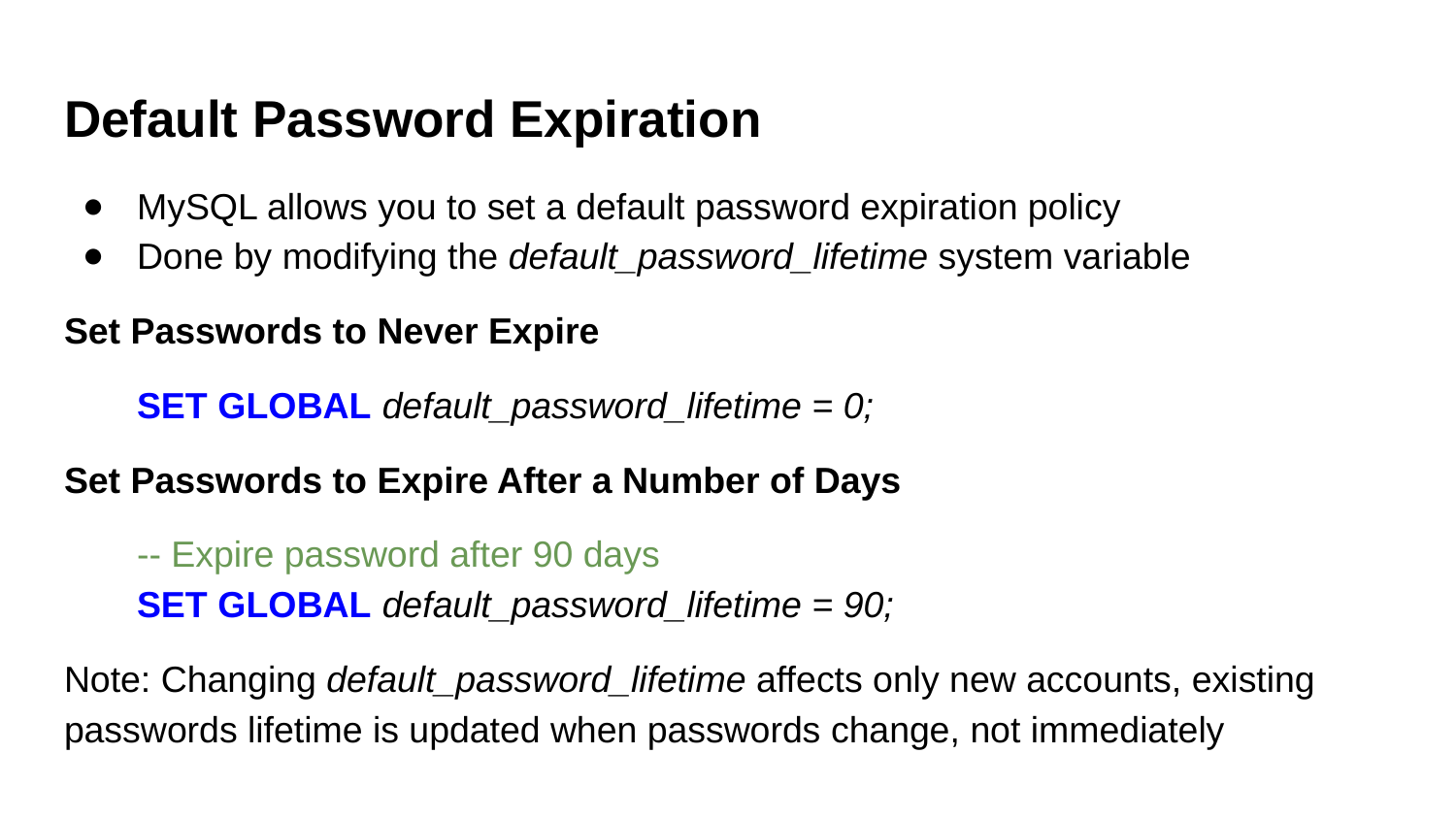

# Default Password Expiration
MySQL allows you to set a default password expiration policy
Done by modifying the default_password_lifetime system variable
Set Passwords to Never Expire
SET GLOBAL default_password_lifetime = 0;
Set Passwords to Expire After a Number of Days
-- Expire password after 90 days
SET GLOBAL default_password_lifetime = 90;
Note: Changing default_password_lifetime affects only new accounts, existing passwords lifetime is updated when passwords change, not immediately